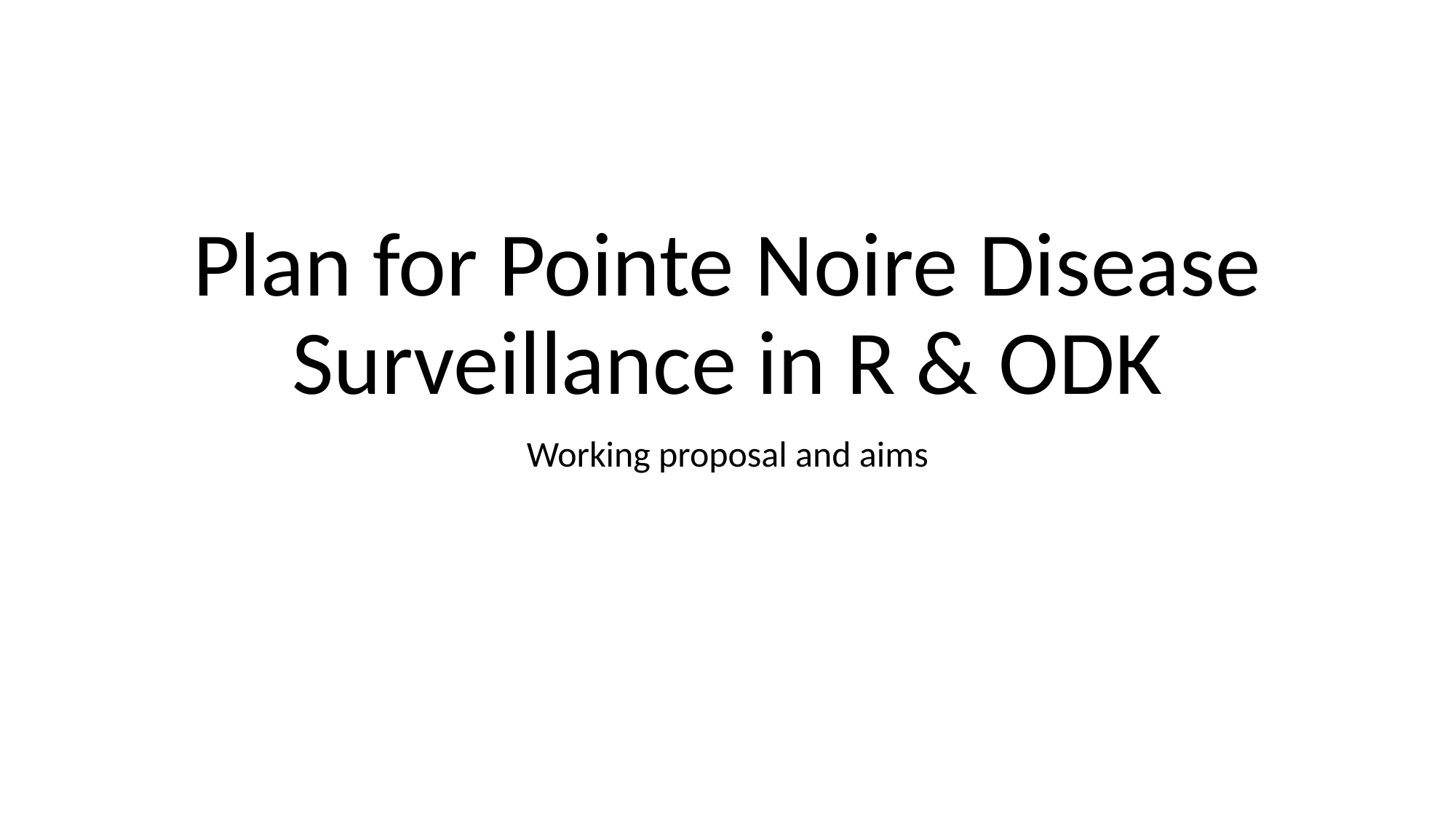

# Plan for Pointe Noire Disease Surveillance in R & ODK
Working proposal and aims